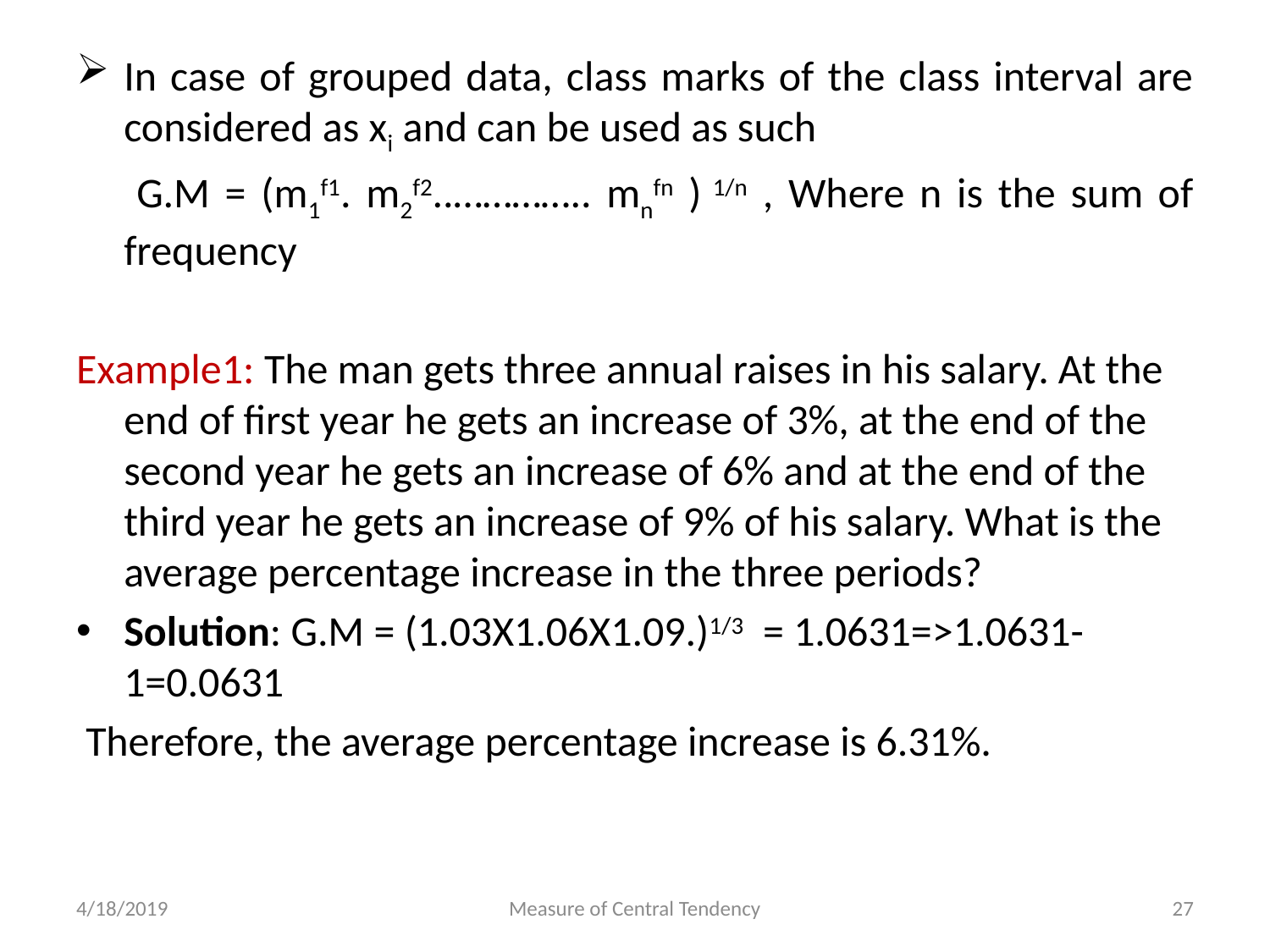

In case of grouped data, class marks of the class interval are considered as xi and can be used as such
    G.M = (m1f1. m2f2..………….. mnfn ) 1/n , Where n is the sum of frequency

Example1: The man gets three annual raises in his salary. At the end of first year he gets an increase of 3%, at the end of the second year he gets an increase of 6% and at the end of the third year he gets an increase of 9% of his salary. What is the average percentage increase in the three periods?
Solution: G.M = (1.03X1.06X1.09.)1/3  = 1.0631=>1.0631-1=0.0631
 Therefore, the average percentage increase is 6.31%.

4/18/2019
Measure of Central Tendency
27